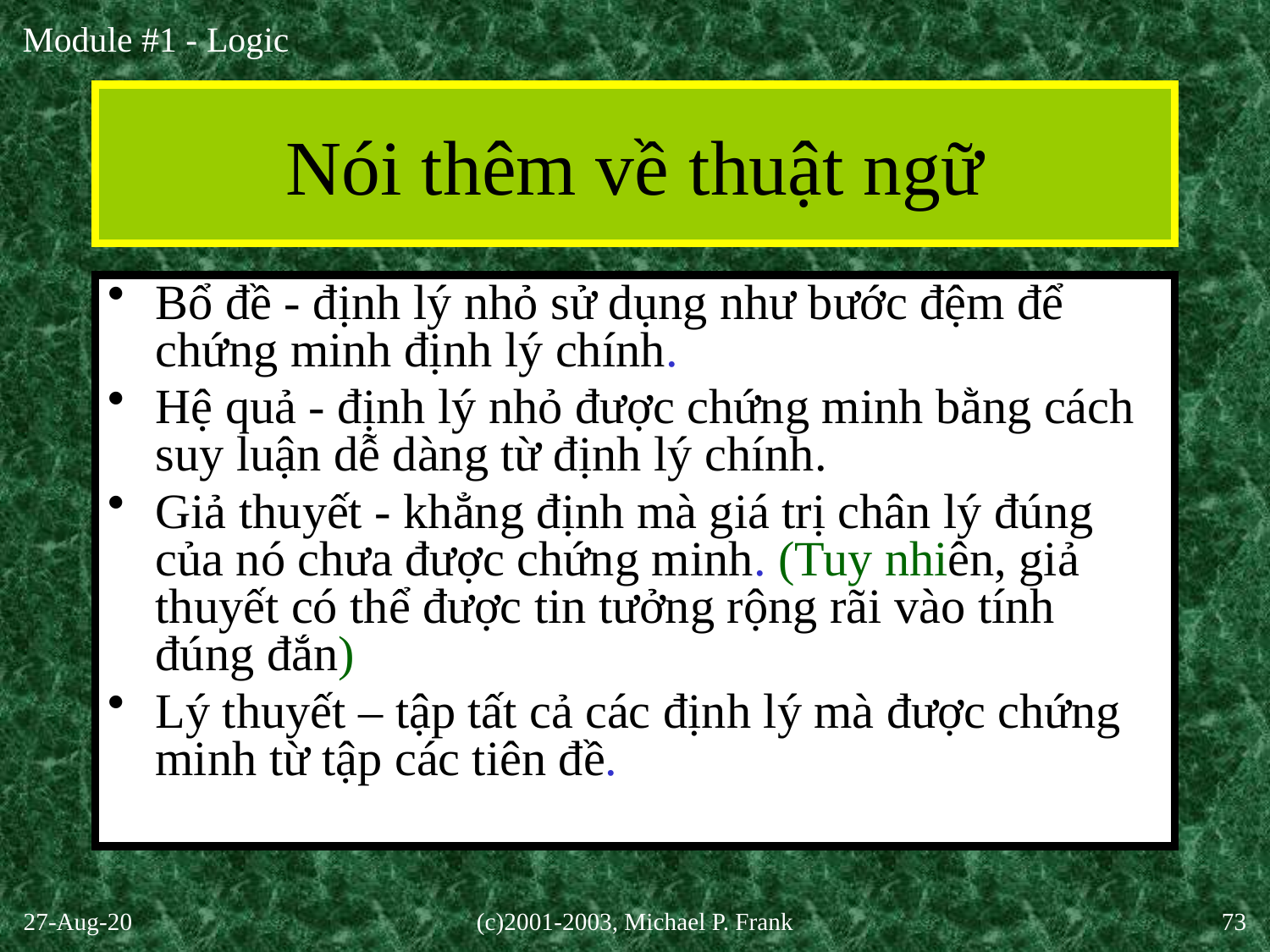

# Nói thêm về thuật ngữ
Bổ đề - định lý nhỏ sử dụng như bước đệm để chứng minh định lý chính.
Hệ quả - định lý nhỏ được chứng minh bằng cách suy luận dễ dàng từ định lý chính.
Giả thuyết - khẳng định mà giá trị chân lý đúng của nó chưa được chứng minh. (Tuy nhiên, giả thuyết có thể được tin tưởng rộng rãi vào tính đúng đắn)
Lý thuyết – tập tất cả các định lý mà được chứng minh từ tập các tiên đề.
27-Aug-20
(c)2001-2003, Michael P. Frank
73